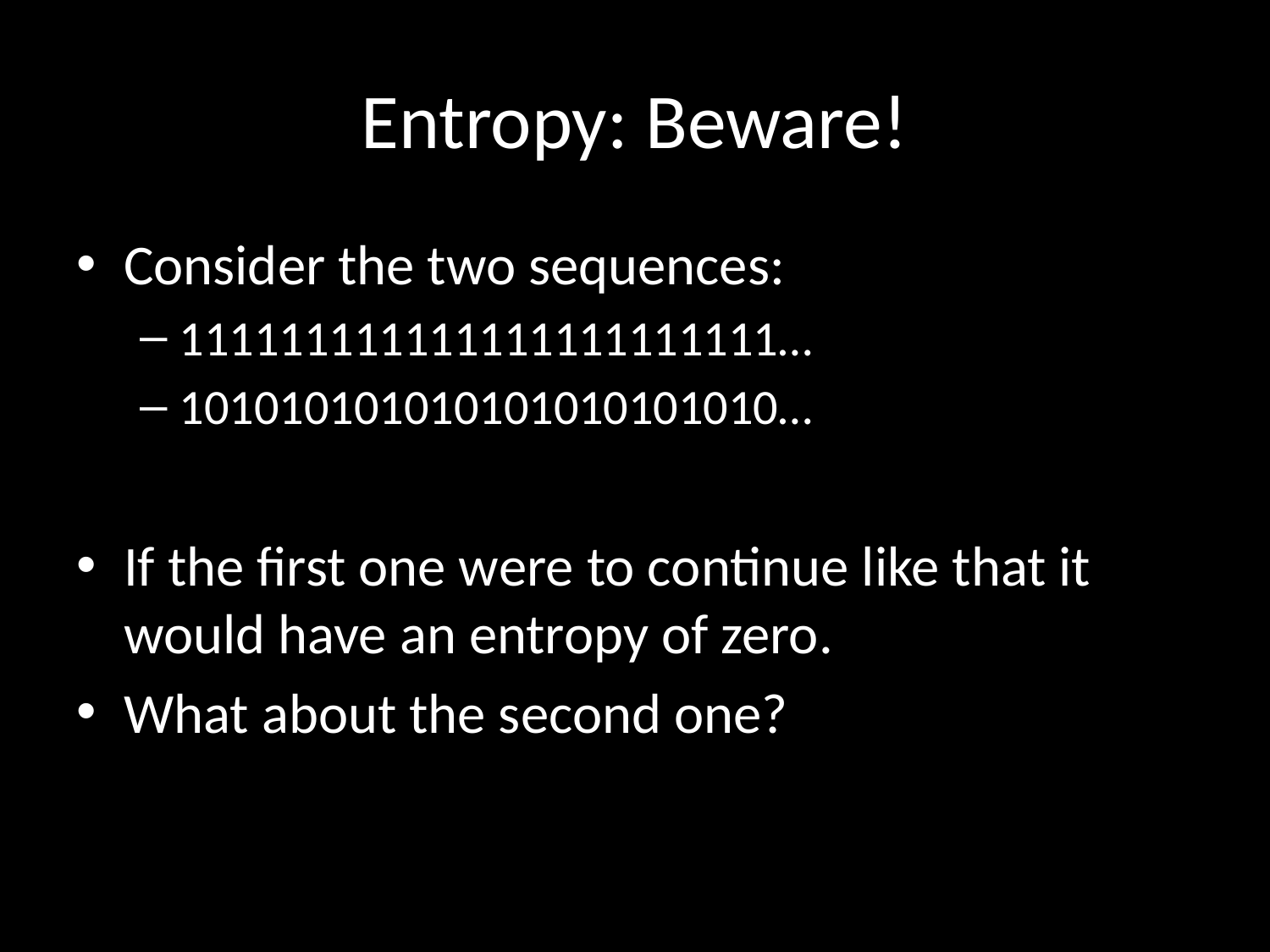

# Entropy: Beware!
Consider the two sequences:
111111111111111111111111…
101010101010101010101010…

If the first one were to continue like that it would have an entropy of zero.
What about the second one?